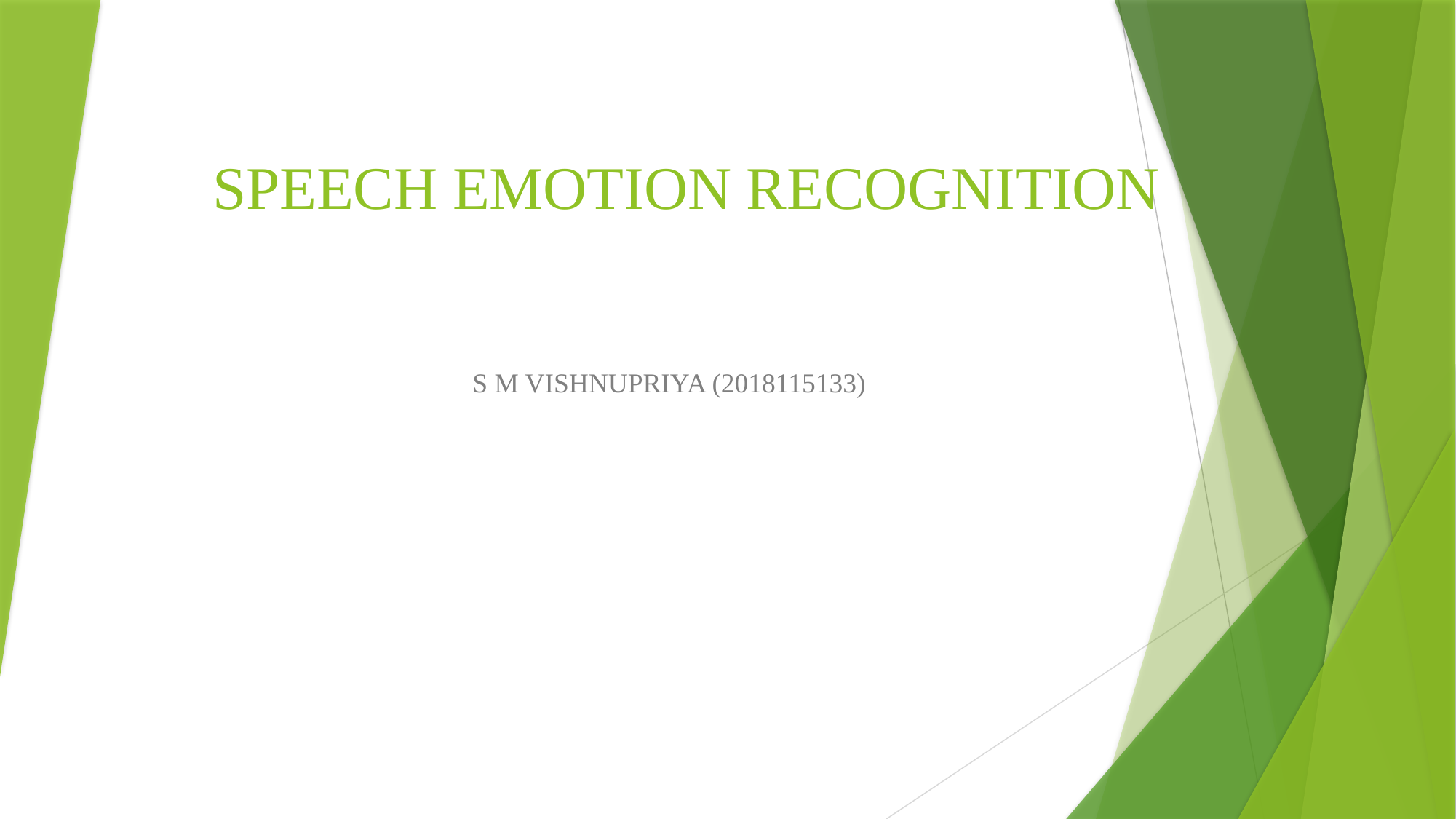

# SPEECH EMOTION RECOGNITION
S M VISHNUPRIYA (2018115133)